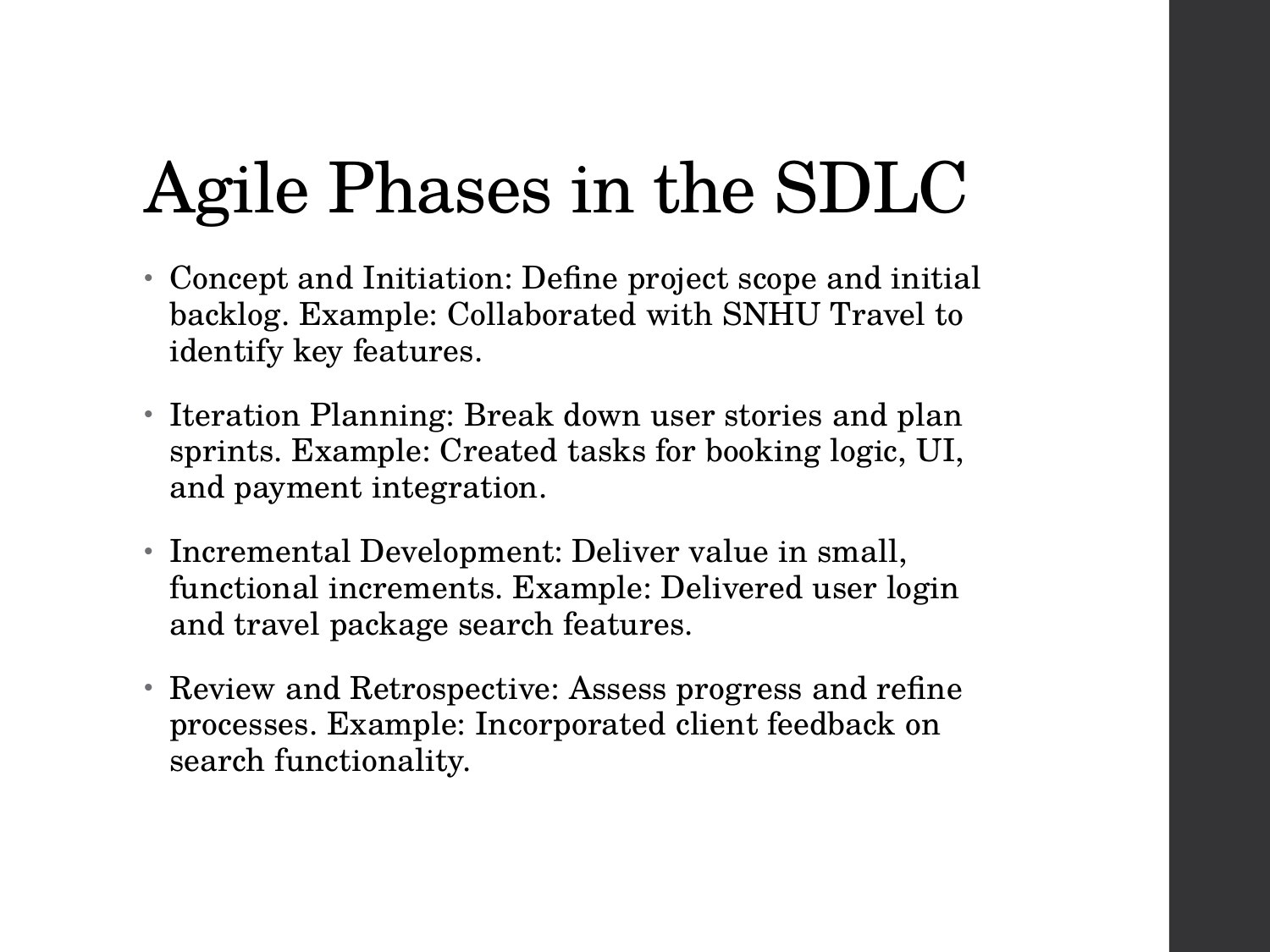

# Agile Phases in the SDLC
Concept and Initiation: Define project scope and initial backlog. Example: Collaborated with SNHU Travel to identify key features.
Iteration Planning: Break down user stories and plan sprints. Example: Created tasks for booking logic, UI, and payment integration.
Incremental Development: Deliver value in small, functional increments. Example: Delivered user login and travel package search features.
Review and Retrospective: Assess progress and refine processes. Example: Incorporated client feedback on search functionality.